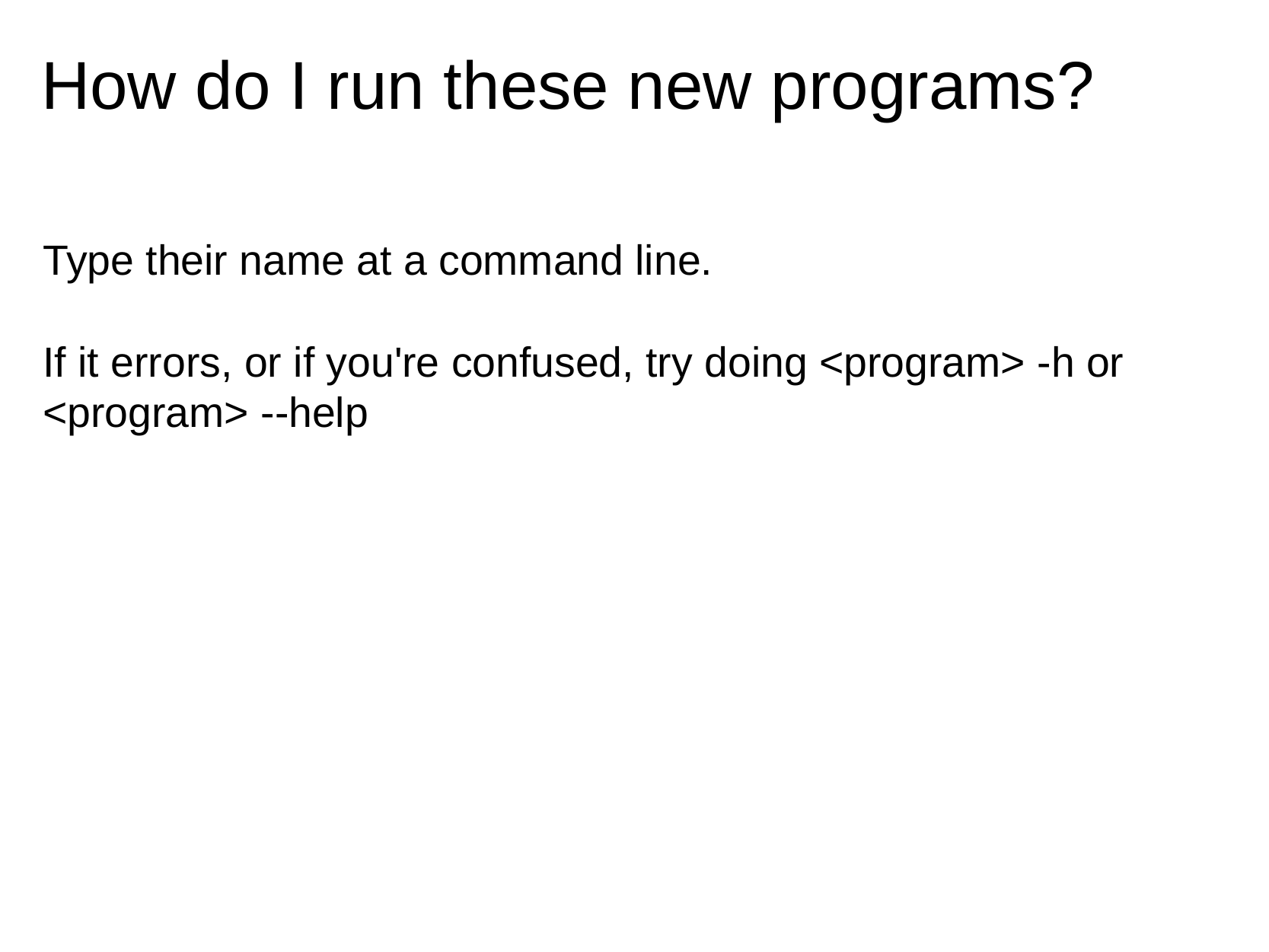

# How do I run these new programs?
Type their name at a command line.

If it errors, or if you're confused, try doing <program> -h or <program> --help